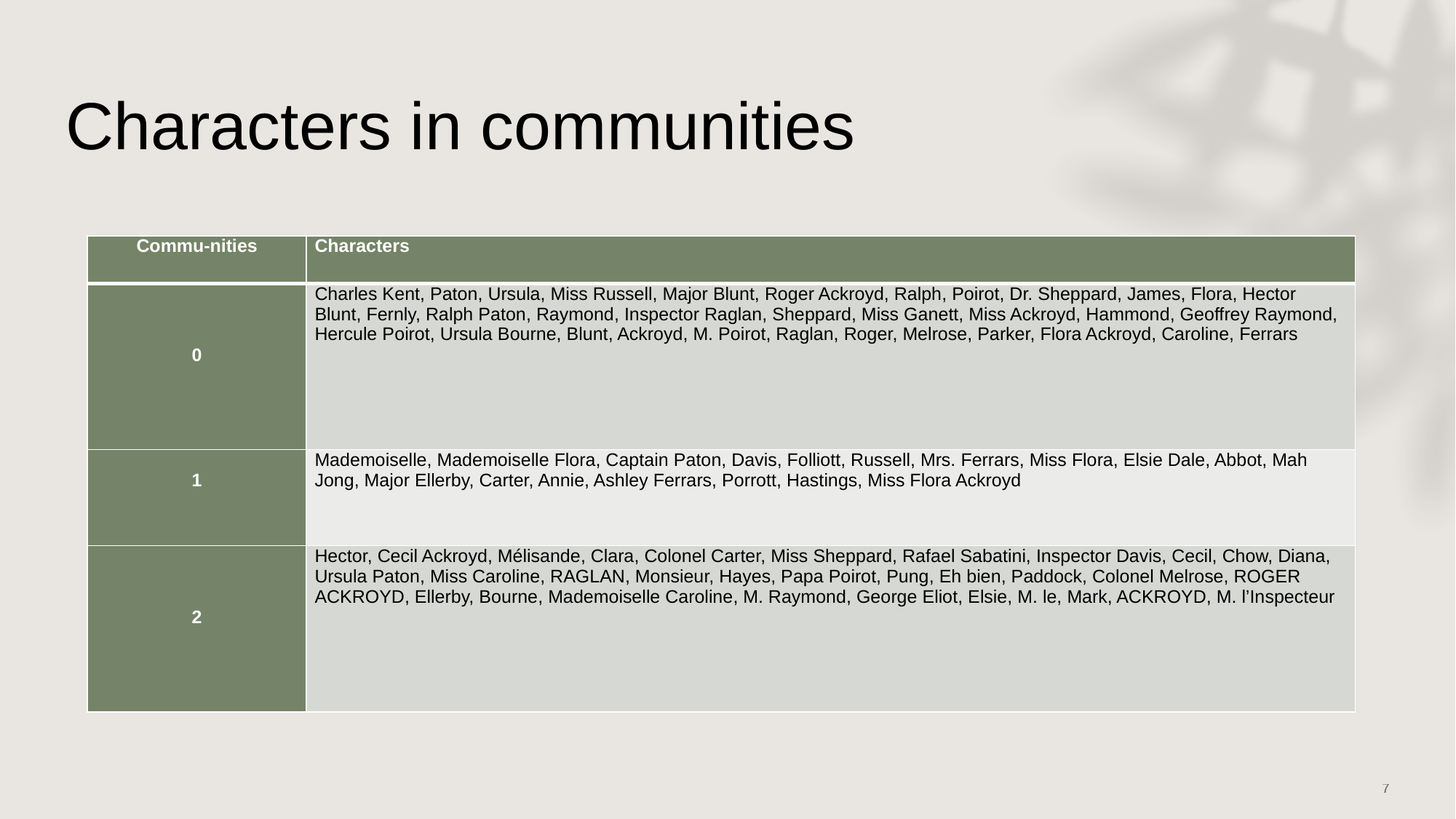

# Characters in communities
| Commu-nities | Characters |
| --- | --- |
| 0 | Charles Kent, Paton, Ursula, Miss Russell, Major Blunt, Roger Ackroyd, Ralph, Poirot, Dr. Sheppard, James, Flora, Hector Blunt, Fernly, Ralph Paton, Raymond, Inspector Raglan, Sheppard, Miss Ganett, Miss Ackroyd, Hammond, Geoffrey Raymond, Hercule Poirot, Ursula Bourne, Blunt, Ackroyd, M. Poirot, Raglan, Roger, Melrose, Parker, Flora Ackroyd, Caroline, Ferrars |
| 1 | Mademoiselle, Mademoiselle Flora, Captain Paton, Davis, Folliott, Russell, Mrs. Ferrars, Miss Flora, Elsie Dale, Abbot, Mah Jong, Major Ellerby, Carter, Annie, Ashley Ferrars, Porrott, Hastings, Miss Flora Ackroyd |
| 2 | Hector, Cecil Ackroyd, Mélisande, Clara, Colonel Carter, Miss Sheppard, Rafael Sabatini, Inspector Davis, Cecil, Chow, Diana, Ursula Paton, Miss Caroline, RAGLAN, Monsieur, Hayes, Papa Poirot, Pung, Eh bien, Paddock, Colonel Melrose, ROGER ACKROYD, Ellerby, Bourne, Mademoiselle Caroline, M. Raymond, George Eliot, Elsie, M. le, Mark, ACKROYD, M. l’Inspecteur |
7